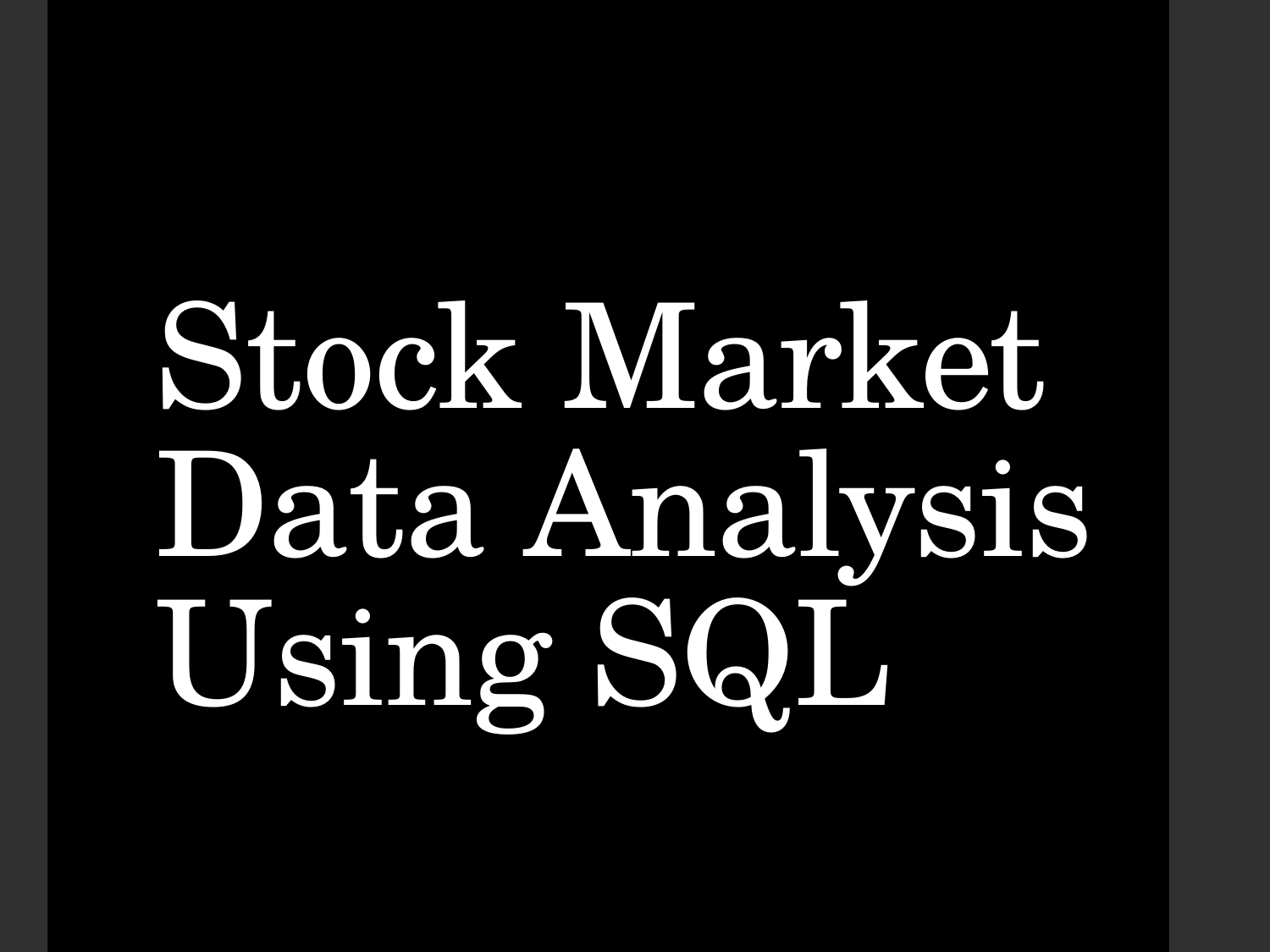

# Stock Market Data Analysis Using SQL